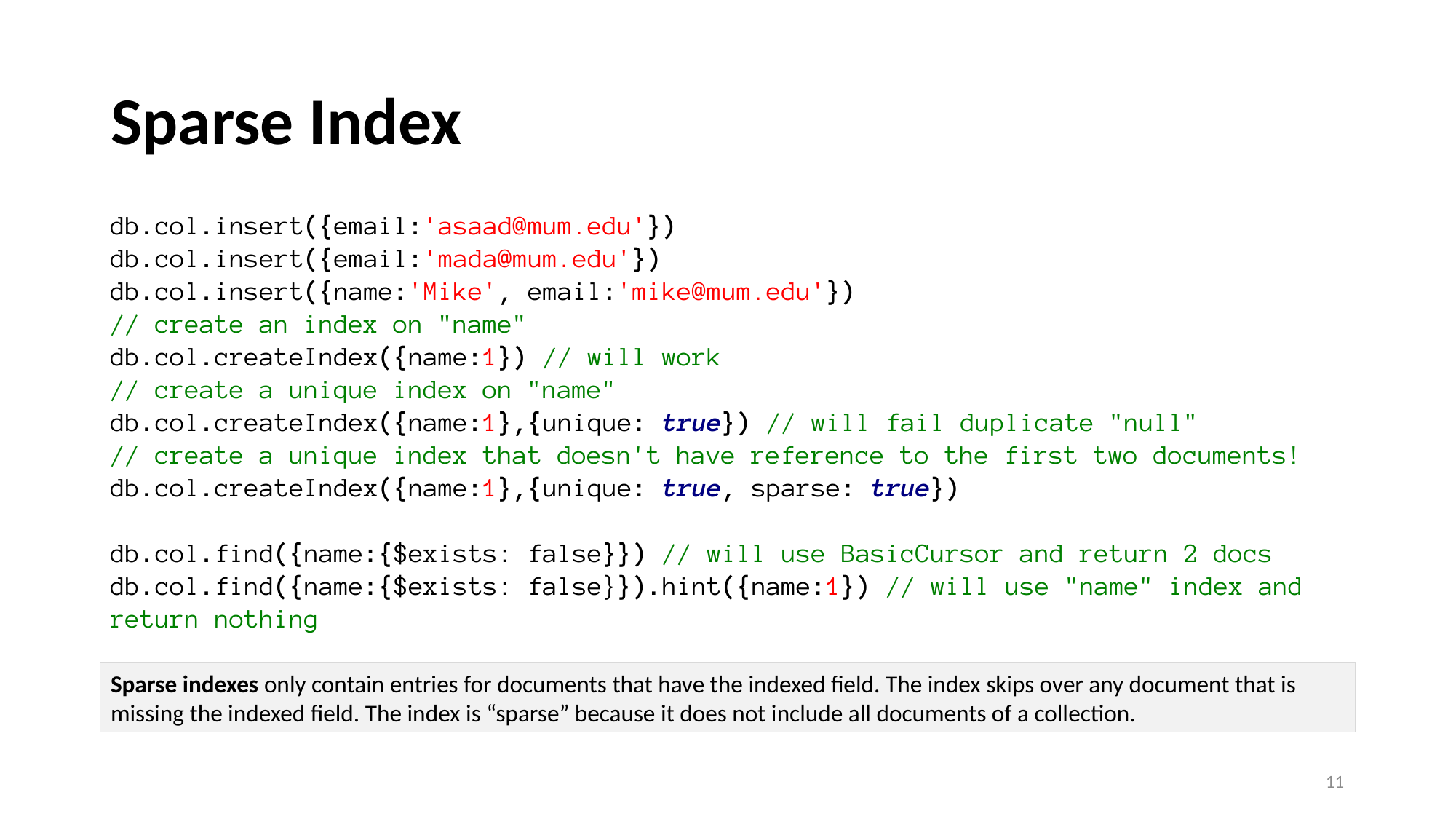

# Sparse Index
db.col.insert({email:'asaad@mum.edu'})
db.col.insert({email:'mada@mum.edu'})
db.col.insert({name:'Mike', email:'mike@mum.edu'})
// create an index on "name"
db.col.createIndex({name:1}) // will work
// create a unique index on "name"
db.col.createIndex({name:1},{unique: true}) // will fail duplicate "null"
// create a unique index that doesn't have reference to the first two documents!
db.col.createIndex({name:1},{unique: true, sparse: true})

db.col.find({name:{$exists: false}}) // will use BasicCursor and return 2 docs db.col.find({name:{$exists: false}}).hint({name:1}) // will use "name" index and return nothing
Sparse indexes only contain entries for documents that have the indexed field. The index skips over any document that is missing the indexed field. The index is “sparse” because it does not include all documents of a collection.
11